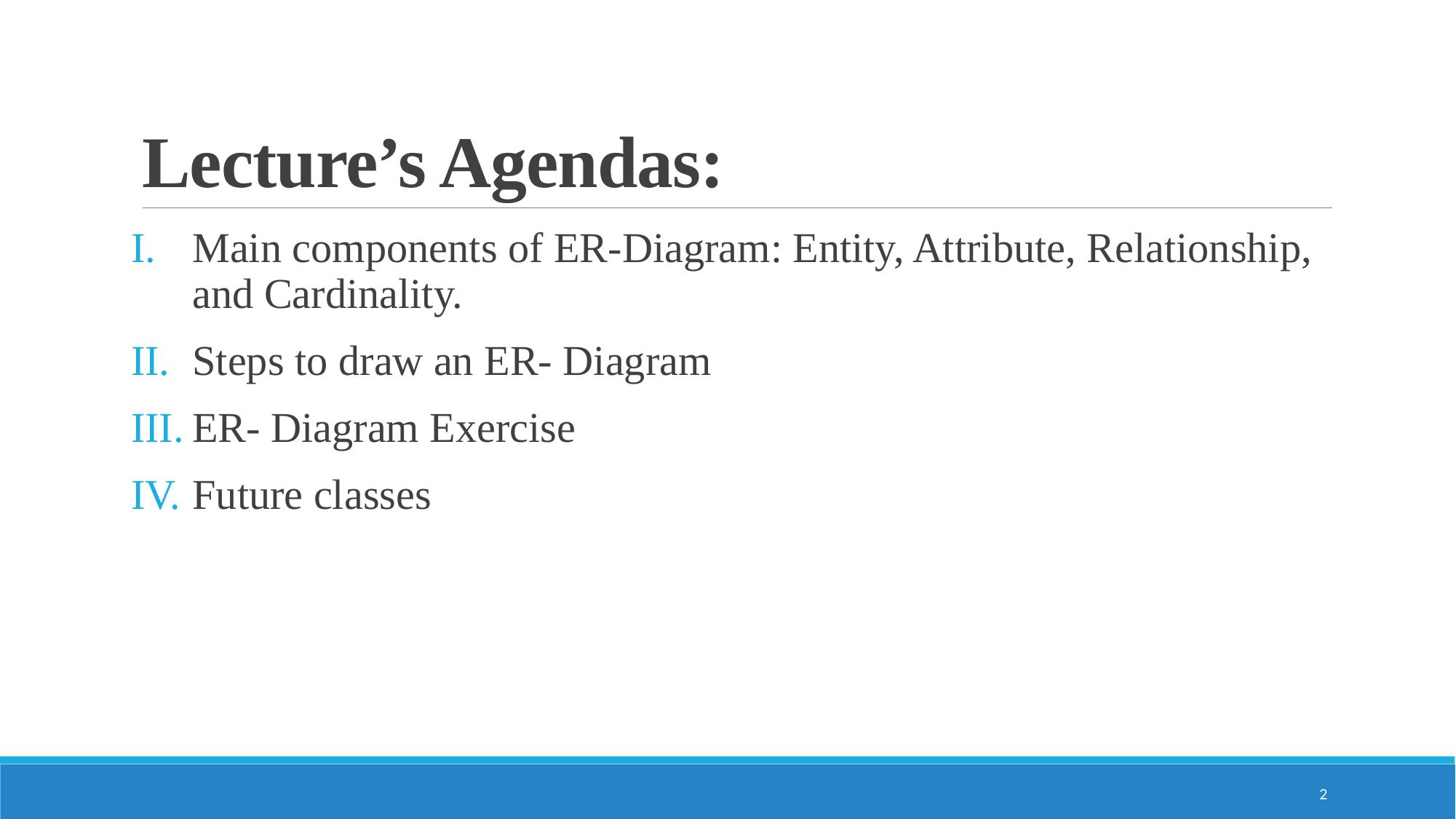

# Lecture’s Agendas:
Main components of ER-Diagram: Entity, Attribute, Relationship, and Cardinality.
Steps to draw an ER- Diagram
ER- Diagram Exercise
Future classes

2